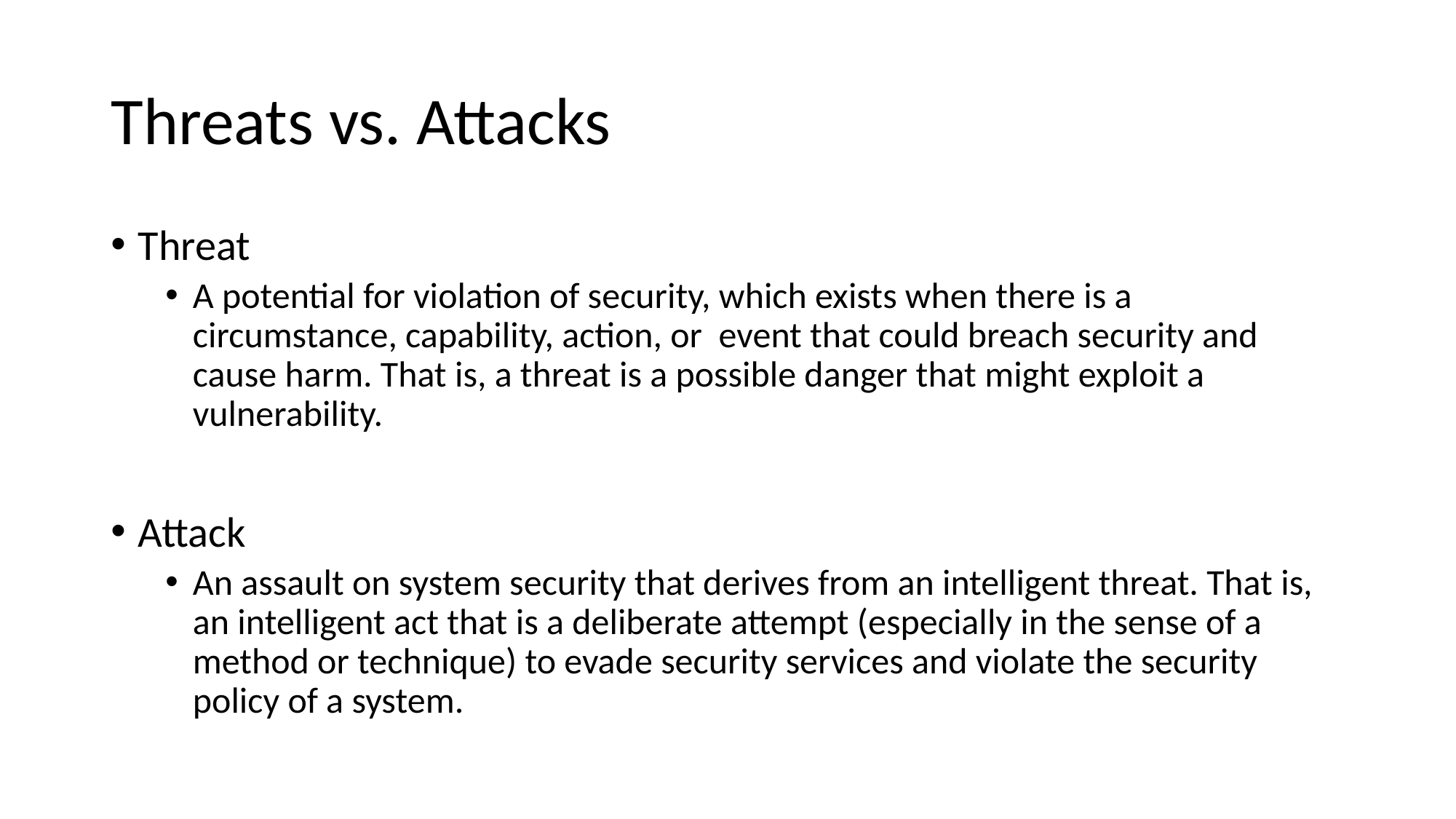

# Threats vs. Attacks
Threat
A potential for violation of security, which exists when there is a circumstance, capability, action, or  event that could breach security and cause harm. That is, a threat is a possible danger that might exploit a vulnerability.

Attack
An assault on system security that derives from an intelligent threat. That is, an intelligent act that is a deliberate attempt (especially in the sense of a method or technique) to evade security services and violate the security policy of a system.